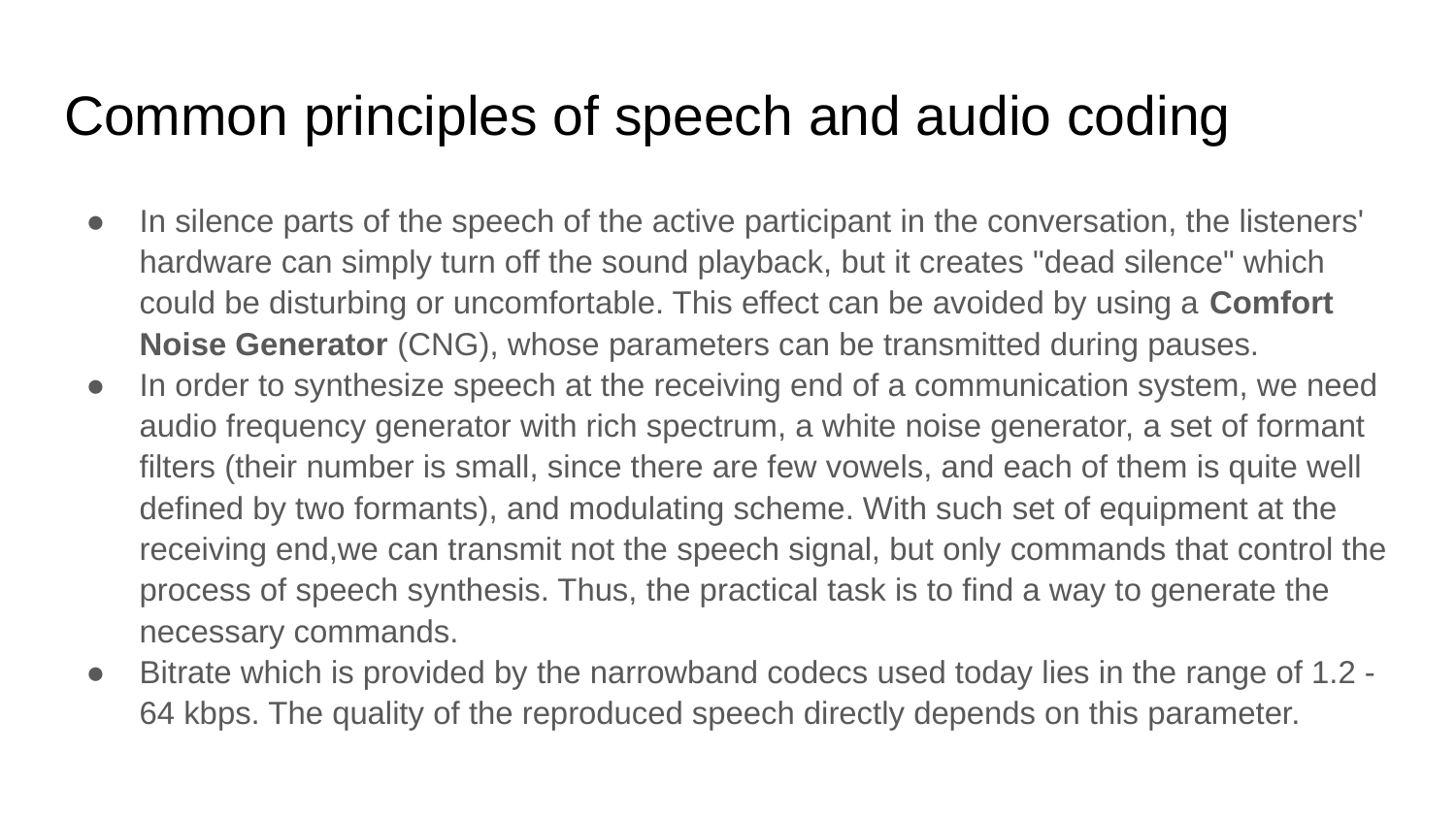

# Common principles of speech and audio coding
In silence parts of the speech of the active participant in the conversation, the listeners' hardware can simply turn off the sound playback, but it creates "dead silence" which could be disturbing or uncomfortable. This effect can be avoided by using a Comfort Noise Generator (CNG), whose parameters can be transmitted during pauses.
In order to synthesize speech at the receiving end of a communication system, we need audio frequency generator with rich spectrum, a white noise generator, a set of formant filters (their number is small, since there are few vowels, and each of them is quite well defined by two formants), and modulating scheme. With such set of equipment at the receiving end,we can transmit not the speech signal, but only commands that control the process of speech synthesis. Thus, the practical task is to find a way to generate the necessary commands.
Bitrate which is provided by the narrowband codecs used today lies in the range of 1.2 - 64 kbps. The quality of the reproduced speech directly depends on this parameter.